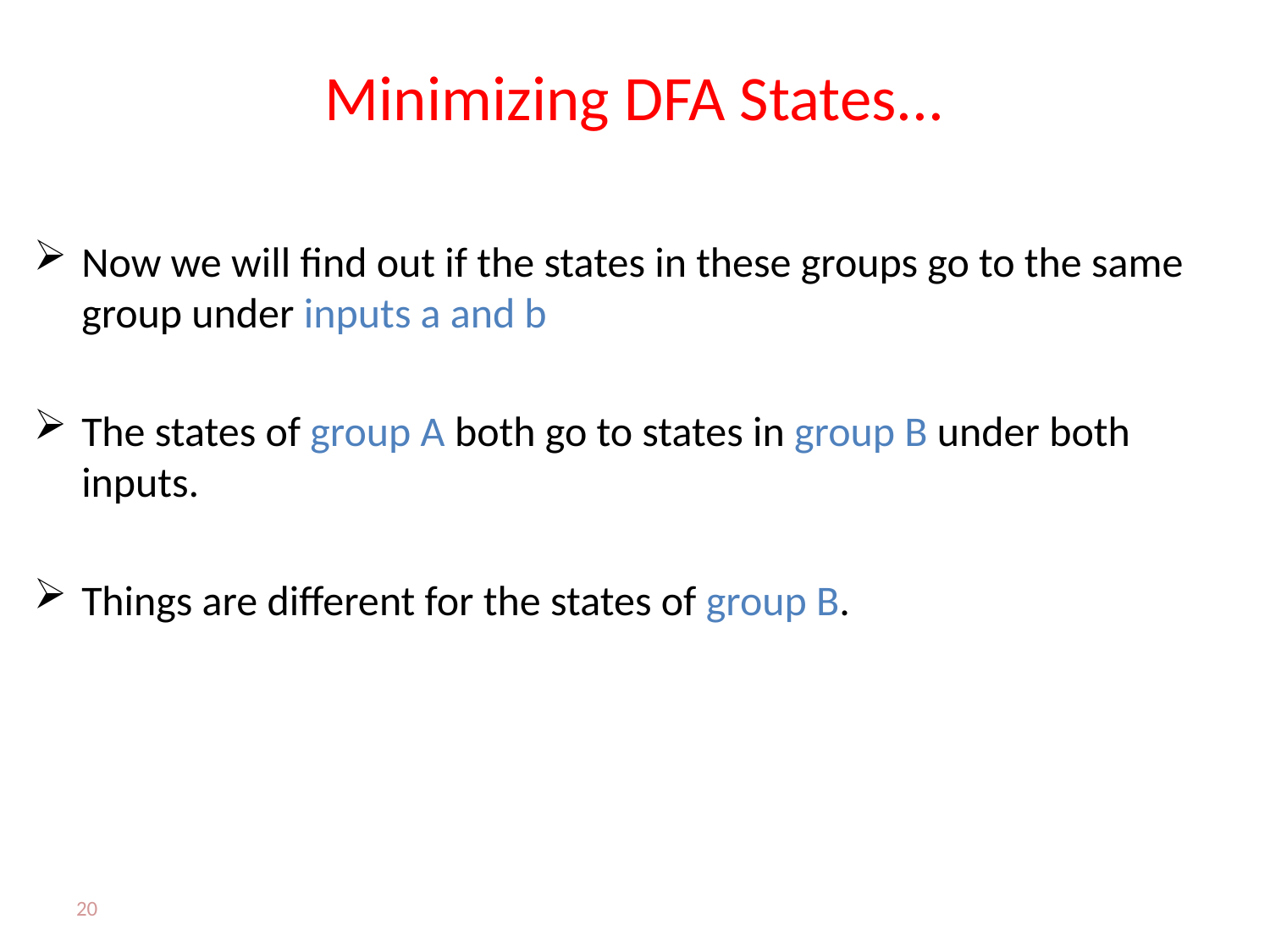

# Minimizing DFA States...

Now we will find out if the states in these groups go to the same group under inputs a and b

The states of group A both go to states in group B under both inputs.

Things are different for the states of group B.
20